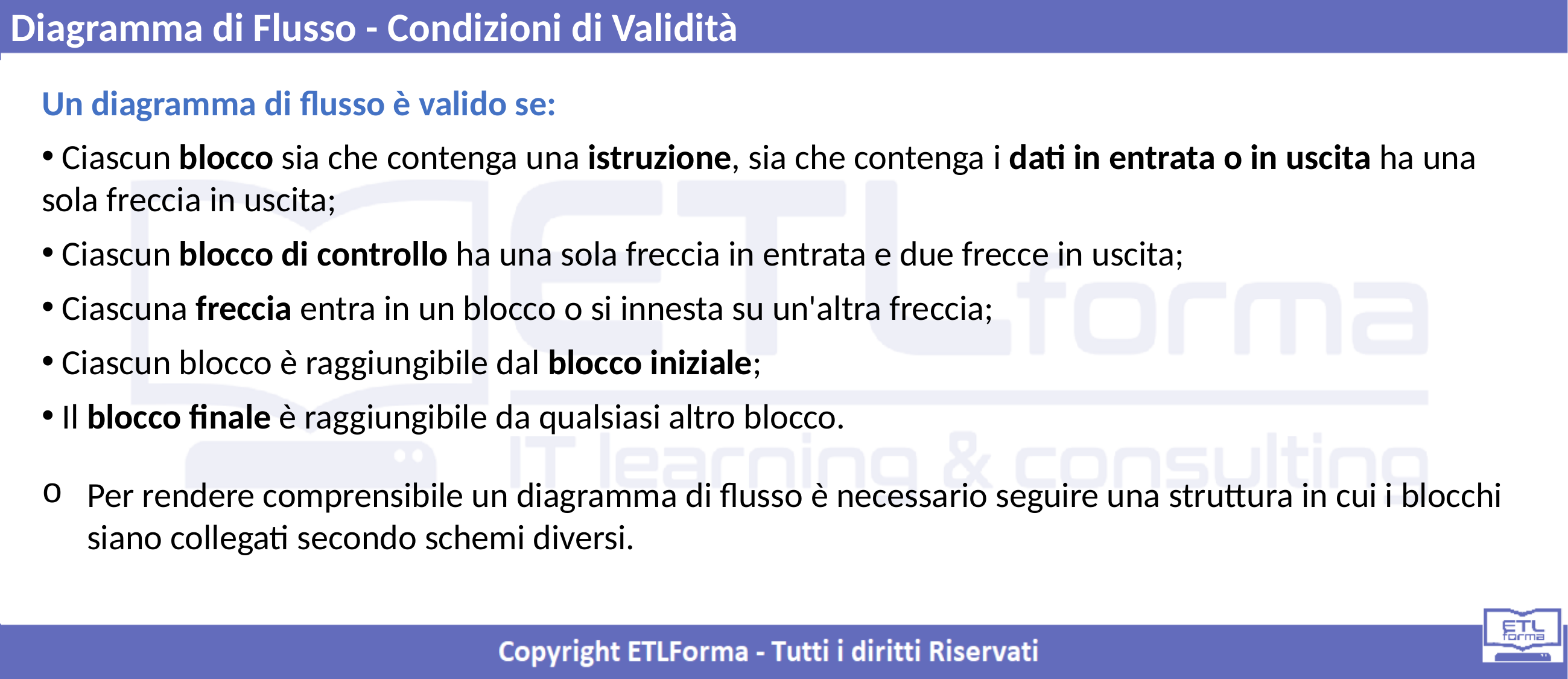

Diagramma di Flusso - Condizioni di Validità
Un diagramma di flusso è valido se:

 Ciascun blocco sia che contenga una istruzione, sia che contenga i dati in entrata o in uscita ha una sola freccia in uscita;

 Ciascun blocco di controllo ha una sola freccia in entrata e due frecce in uscita;

 Ciascuna freccia entra in un blocco o si innesta su un'altra freccia;

 Ciascun blocco è raggiungibile dal blocco iniziale;

 Il blocco finale è raggiungibile da qualsiasi altro blocco.

Per rendere comprensibile un diagramma di flusso è necessario seguire una struttura in cui i blocchi siano collegati secondo schemi diversi.